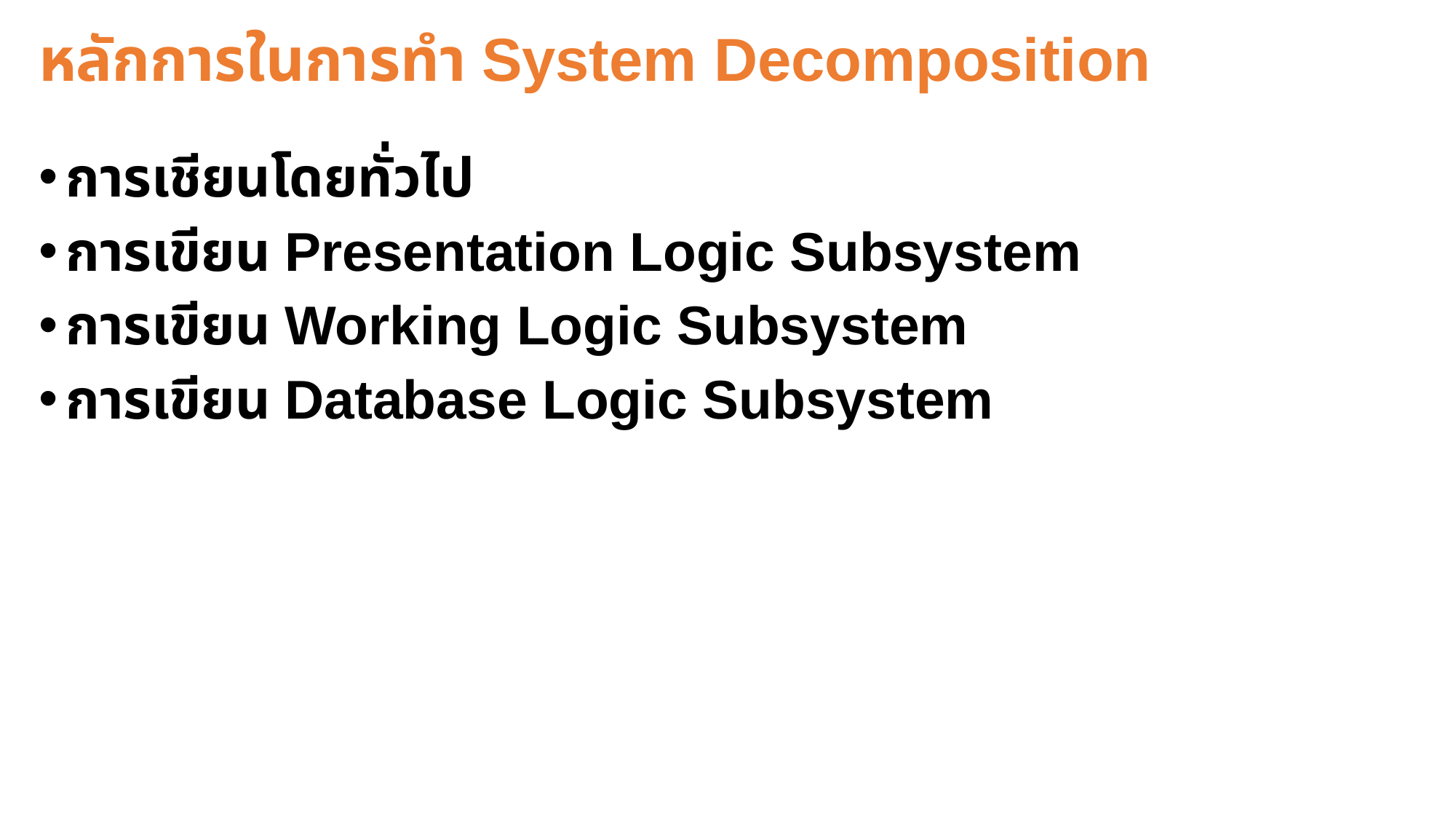

# หลักการในการทำ System Decomposition
การเชียนโดยทั่วไป
การเขียน Presentation Logic Subsystem
การเขียน Working Logic Subsystem
การเขียน Database Logic Subsystem